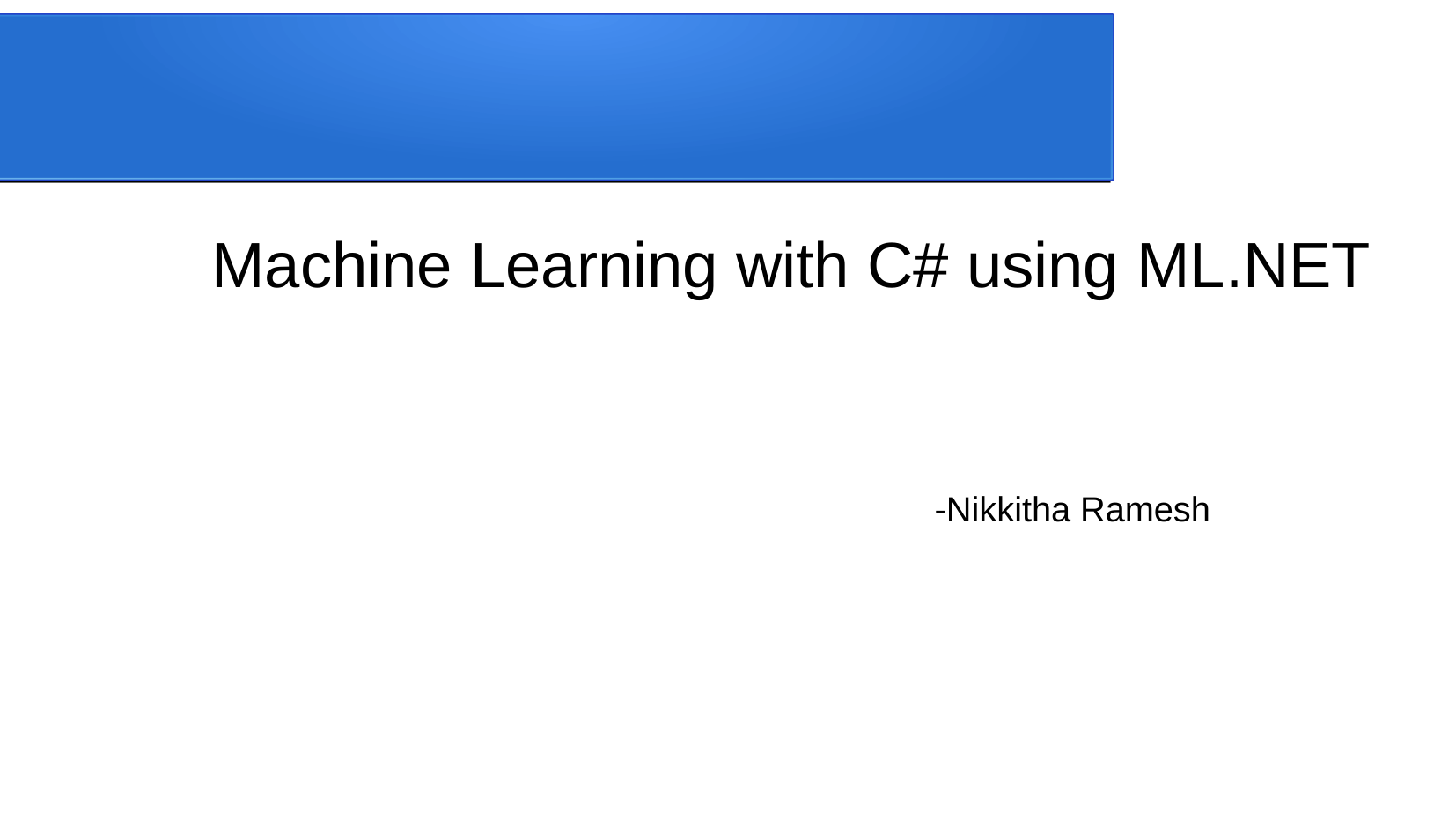

Machine Learning with C# using ML.NET

                                                                                         -Nikkitha Ramesh